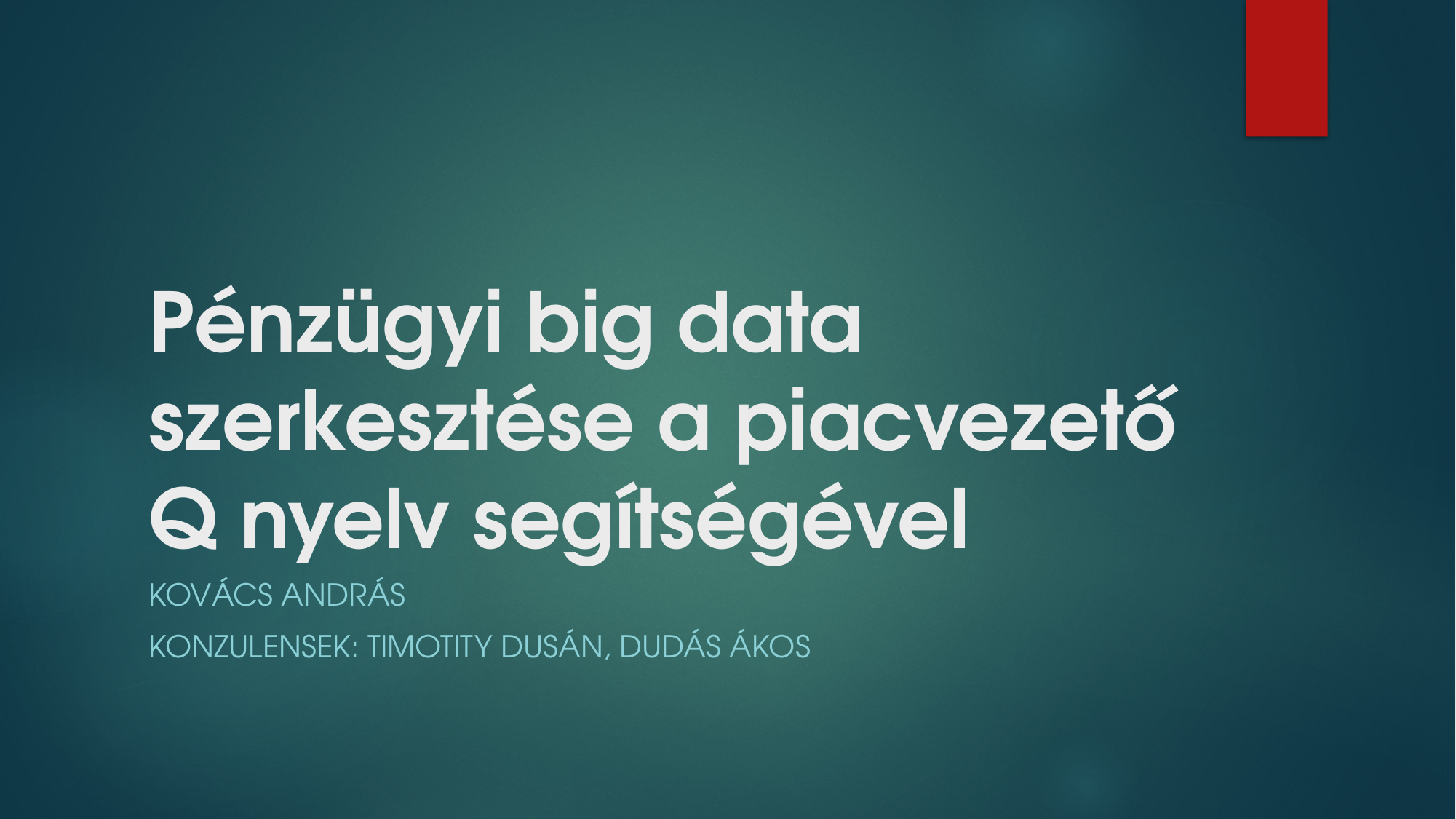

# Pénzügyi big data szerkesztése a piacvezető Q nyelv segítségével
Kovács András
Konzulensek: Timotity Dusán, Dudás Ákos